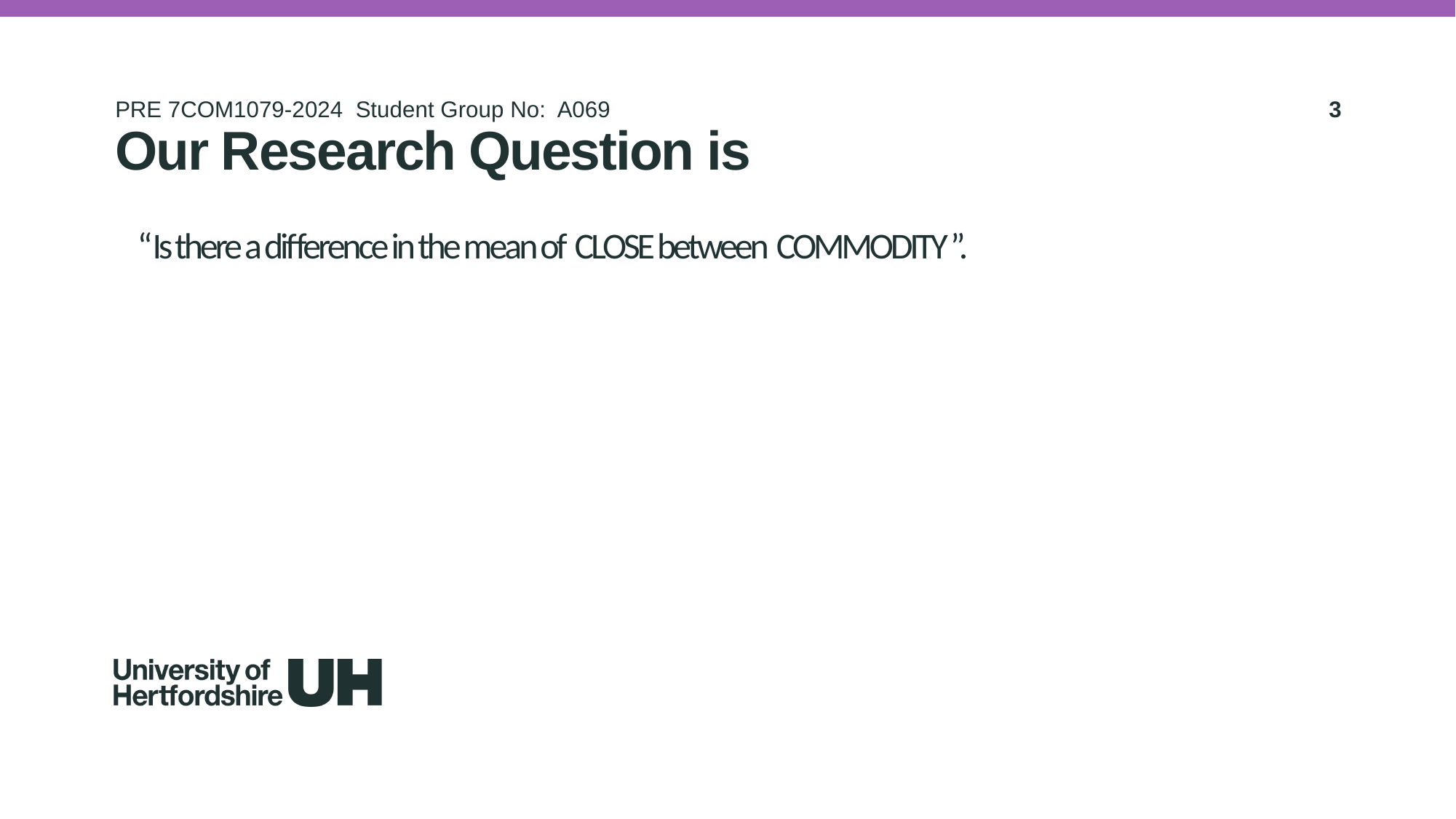

PRE 7COM1079-2024  Student Group No:  A069
3
Our Research Question is
# “Is there a difference in the mean of  CLOSE between  COMMODITY ”.